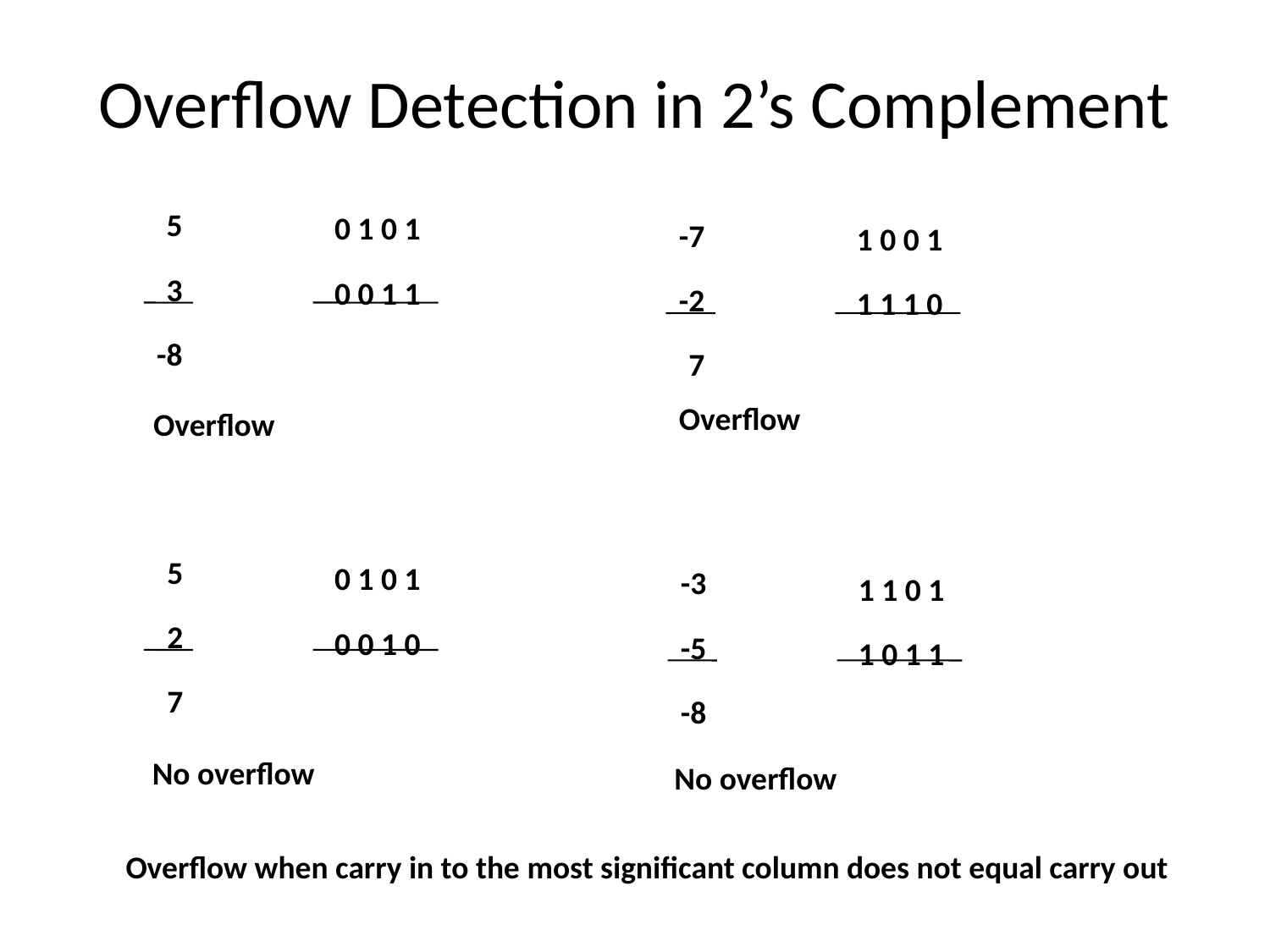

# Overflow Detection in 2’s Complement

   0 1 0 1

   0 0 1 1

   1 0 0 1

   1 1 1 0

5

3

-8
-7

-2

7

Overflow
Overflow

   0 1 0 1

   0 0 1 0

   1 1 0 1

   1 0 1 1

5

2

7
-3

-5

-8

No overflow
No overflow
Overflow when carry in to the most significant column does not equal carry out